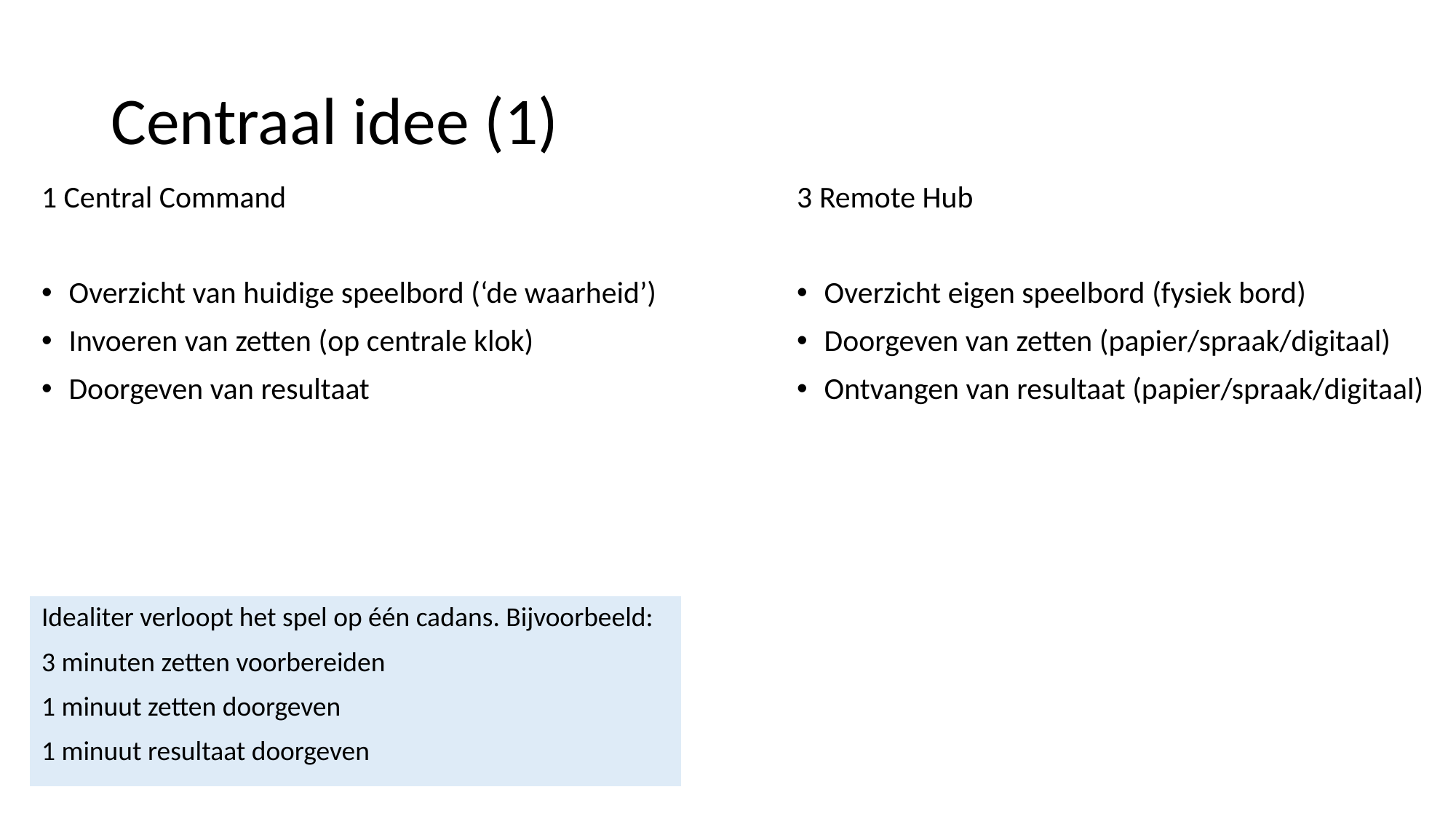

# Centraal idee (1)
1 Central Command

Overzicht van huidige speelbord (‘de waarheid’)
Invoeren van zetten (op centrale klok)
Doorgeven van resultaat

Idealiter verloopt het spel op één cadans. Bijvoorbeeld:
3 minuten zetten voorbereiden
1 minuut zetten doorgeven
1 minuut resultaat doorgeven

3 Remote Hub

Overzicht eigen speelbord (fysiek bord)
Doorgeven van zetten (papier/spraak/digitaal)
Ontvangen van resultaat (papier/spraak/digitaal)